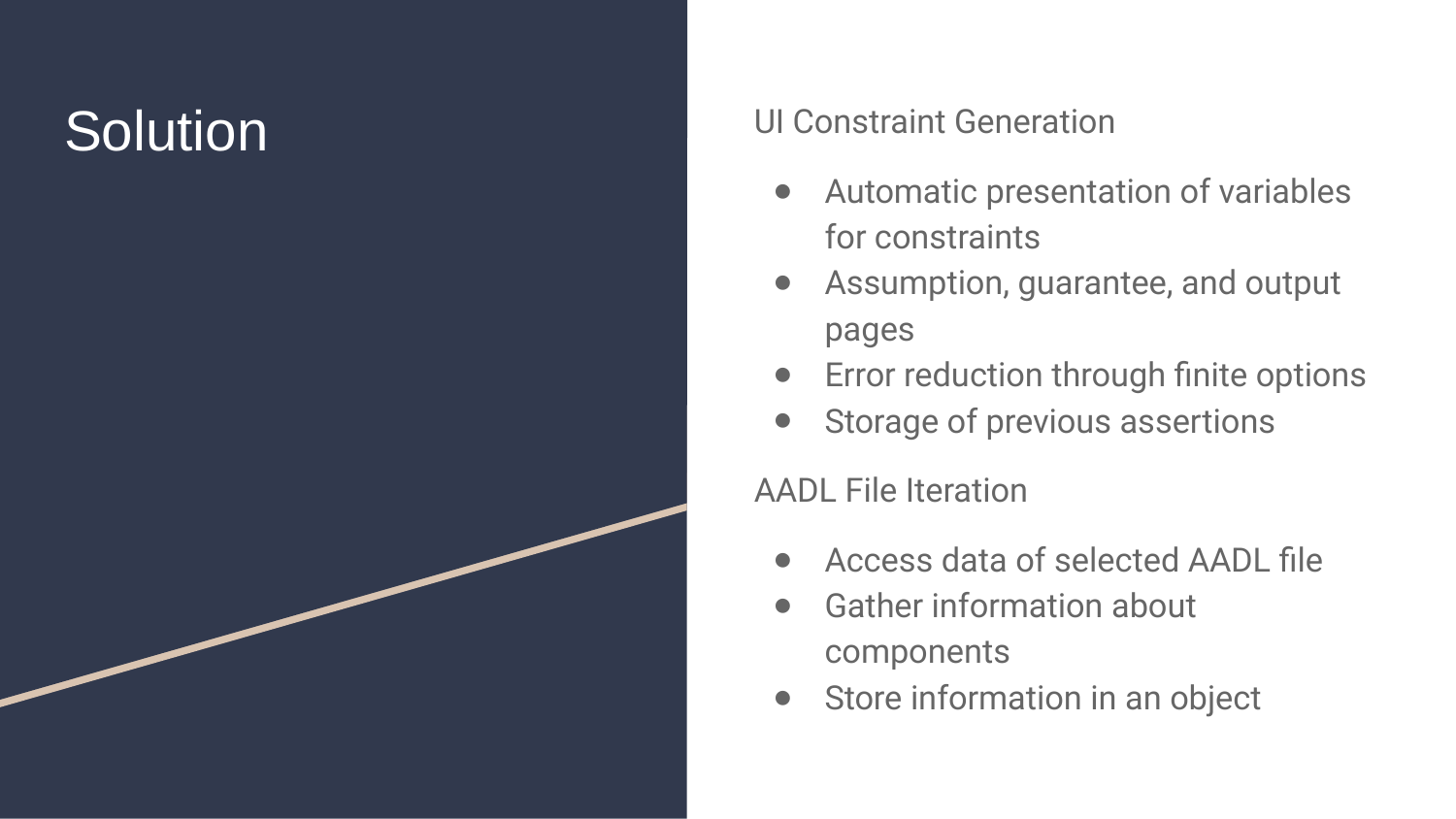

# Solution
UI Constraint Generation
Automatic presentation of variables for constraints
Assumption, guarantee, and output pages
Error reduction through finite options
Storage of previous assertions
AADL File Iteration
Access data of selected AADL file
Gather information about components
Store information in an object